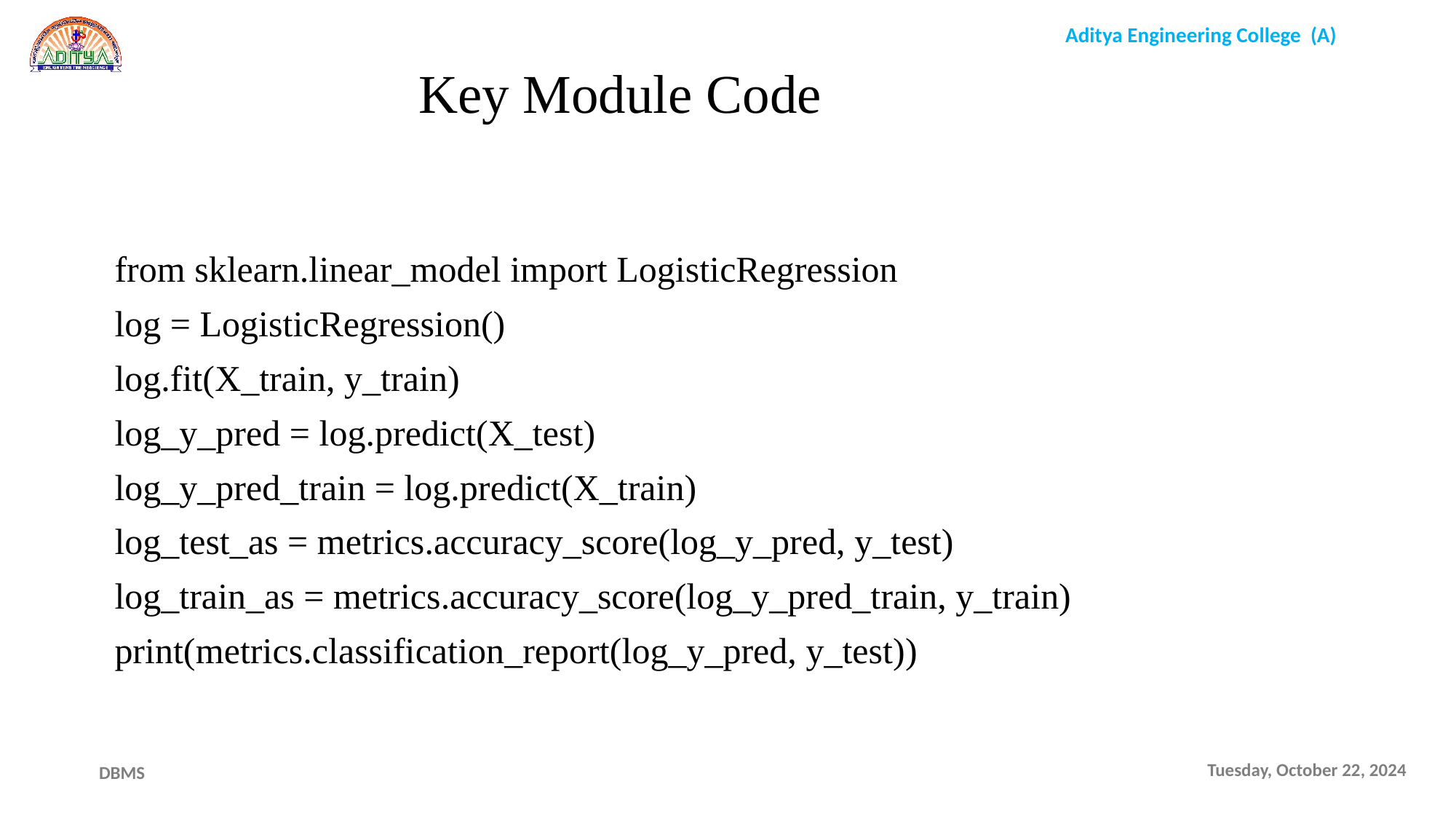

Key Module Code

from sklearn.linear_model import LogisticRegression
log = LogisticRegression()
log.fit(X_train, y_train)
log_y_pred = log.predict(X_test)
log_y_pred_train = log.predict(X_train)
log_test_as = metrics.accuracy_score(log_y_pred, y_test)
log_train_as = metrics.accuracy_score(log_y_pred_train, y_train)
print(metrics.classification_report(log_y_pred, y_test))
Tuesday, October 22, 2024